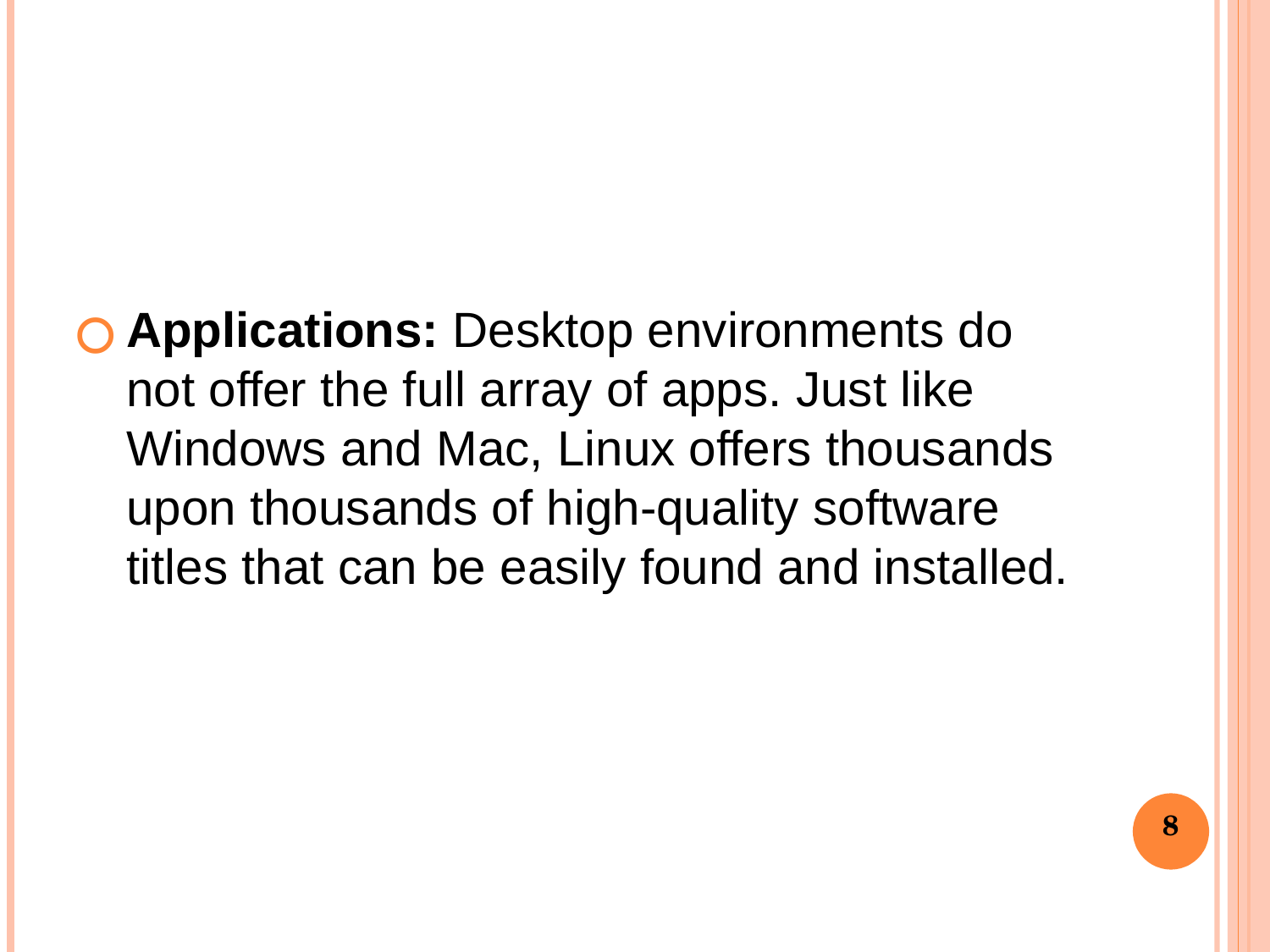

#

Applications: Desktop environments do not offer the full array of apps. Just like Windows and Mac, Linux offers thousands upon thousands of high-quality software titles that can be easily found and installed.
8